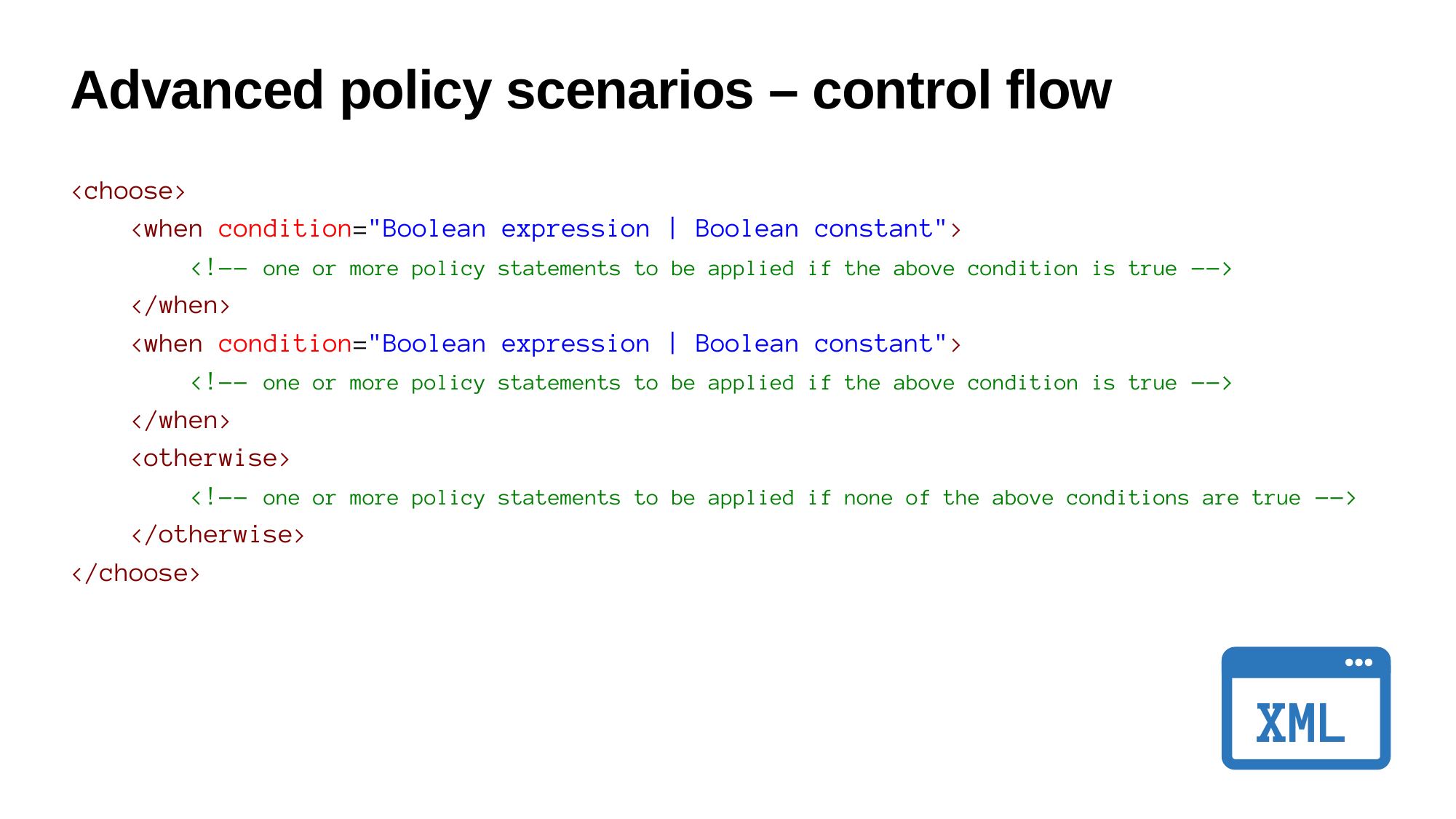

# Advanced policy scenarios – control flow
<choose>
    <when condition="Boolean expression | Boolean constant">
        <!-- one or more policy statements to be applied if the above condition is true -->
    </when>
    <when condition="Boolean expression | Boolean constant">
        <!-- one or more policy statements to be applied if the above condition is true -->
    </when>
    <otherwise>
        <!-- one or more policy statements to be applied if none of the above conditions are true -->
    </otherwise>
</choose>